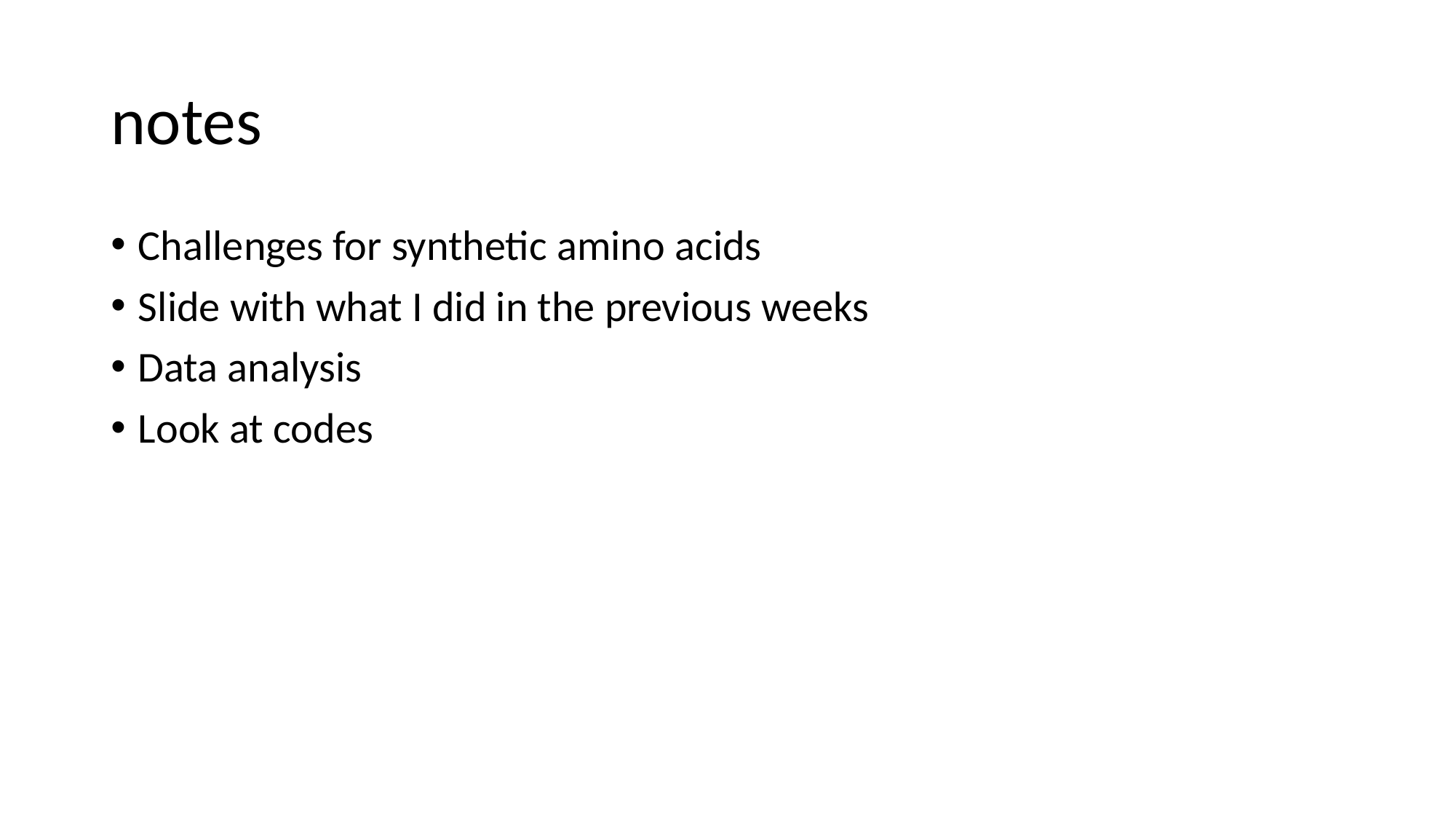

# notes
Challenges for synthetic amino acids
Slide with what I did in the previous weeks
Data analysis
Look at codes